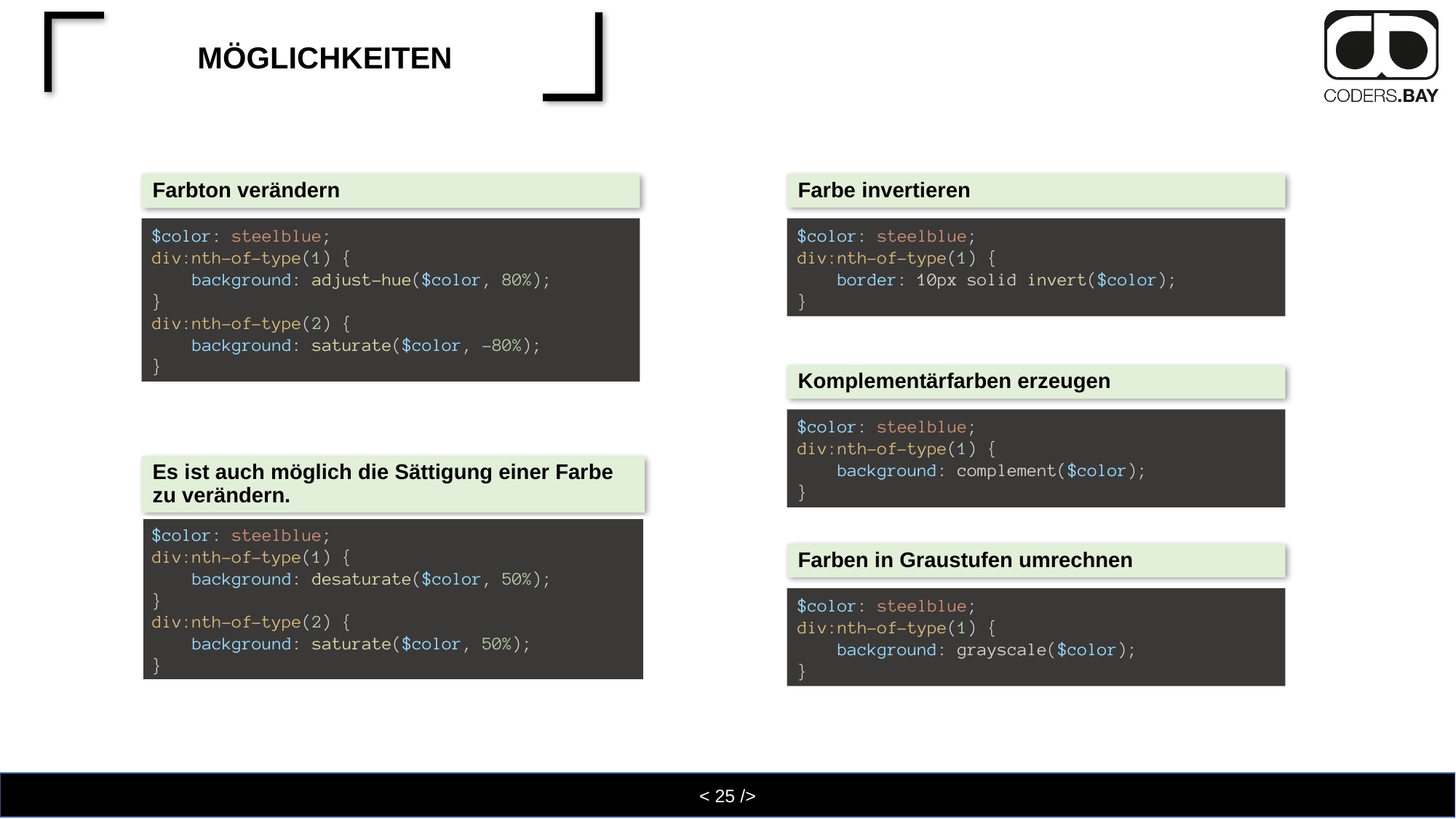

# Möglichkeiten
Farbton verändern
Farbe invertieren
$color: steelblue;
div:nth-of-type(1) {
    background: adjust-hue($color, 80%);
}
div:nth-of-type(2) {
    background: saturate($color, -80%);
}
$color: steelblue;
div:nth-of-type(1) {
    border: 10px solid invert($color);
}
Komplementärfarben erzeugen
$color: steelblue;
div:nth-of-type(1) {
    background: complement($color);
}
Es ist auch möglich die Sättigung einer Farbe zu verändern.
$color: steelblue;
div:nth-of-type(1) {
    background: desaturate($color, 50%);
}
div:nth-of-type(2) {
    background: saturate($color, 50%);
}
Farben in Graustufen umrechnen
$color: steelblue;
div:nth-of-type(1) {
    background: grayscale($color);
}